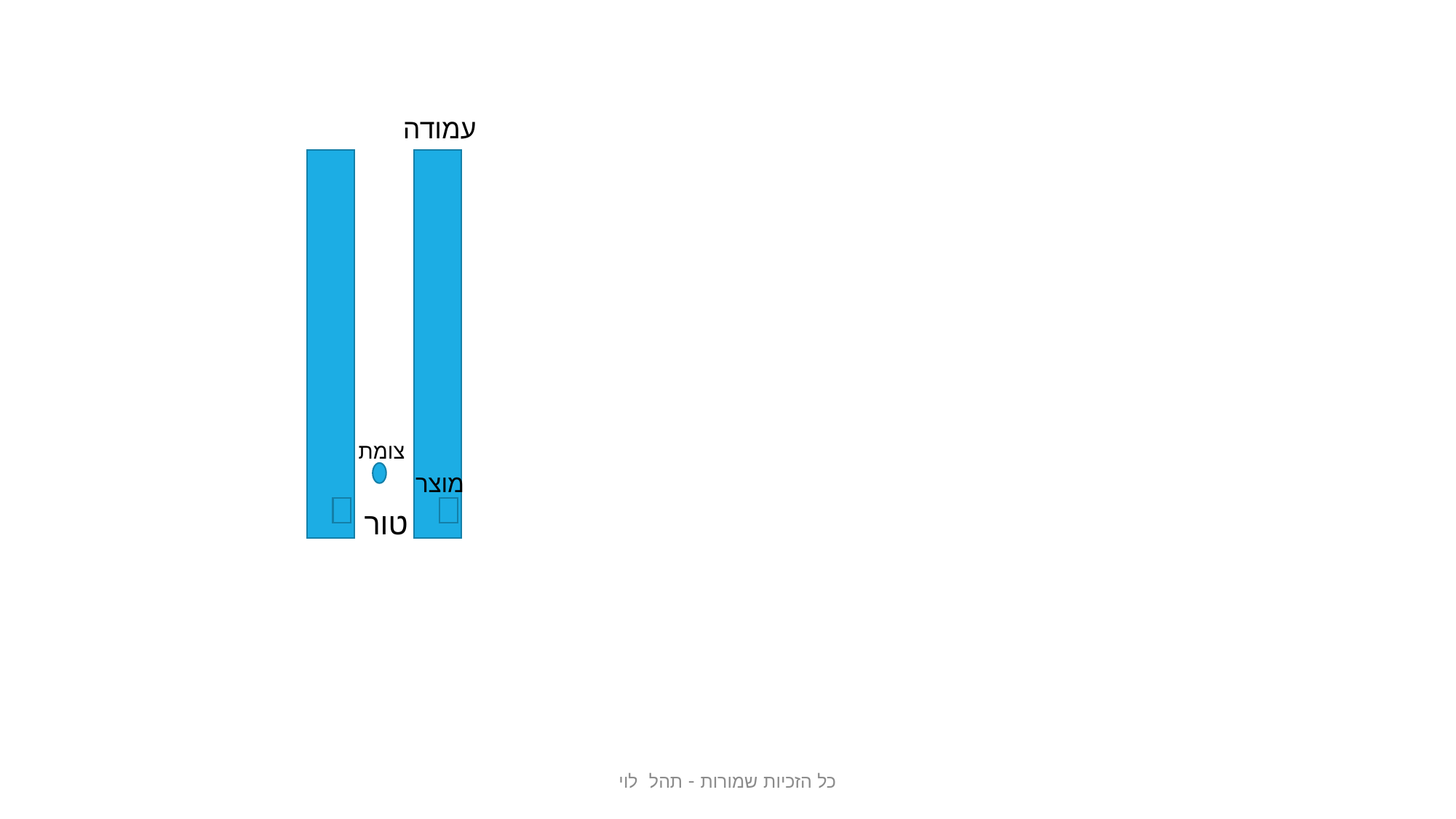

עמודה

צומת

מוצר

טור
כל הזכיות שמורות - תהל לוי